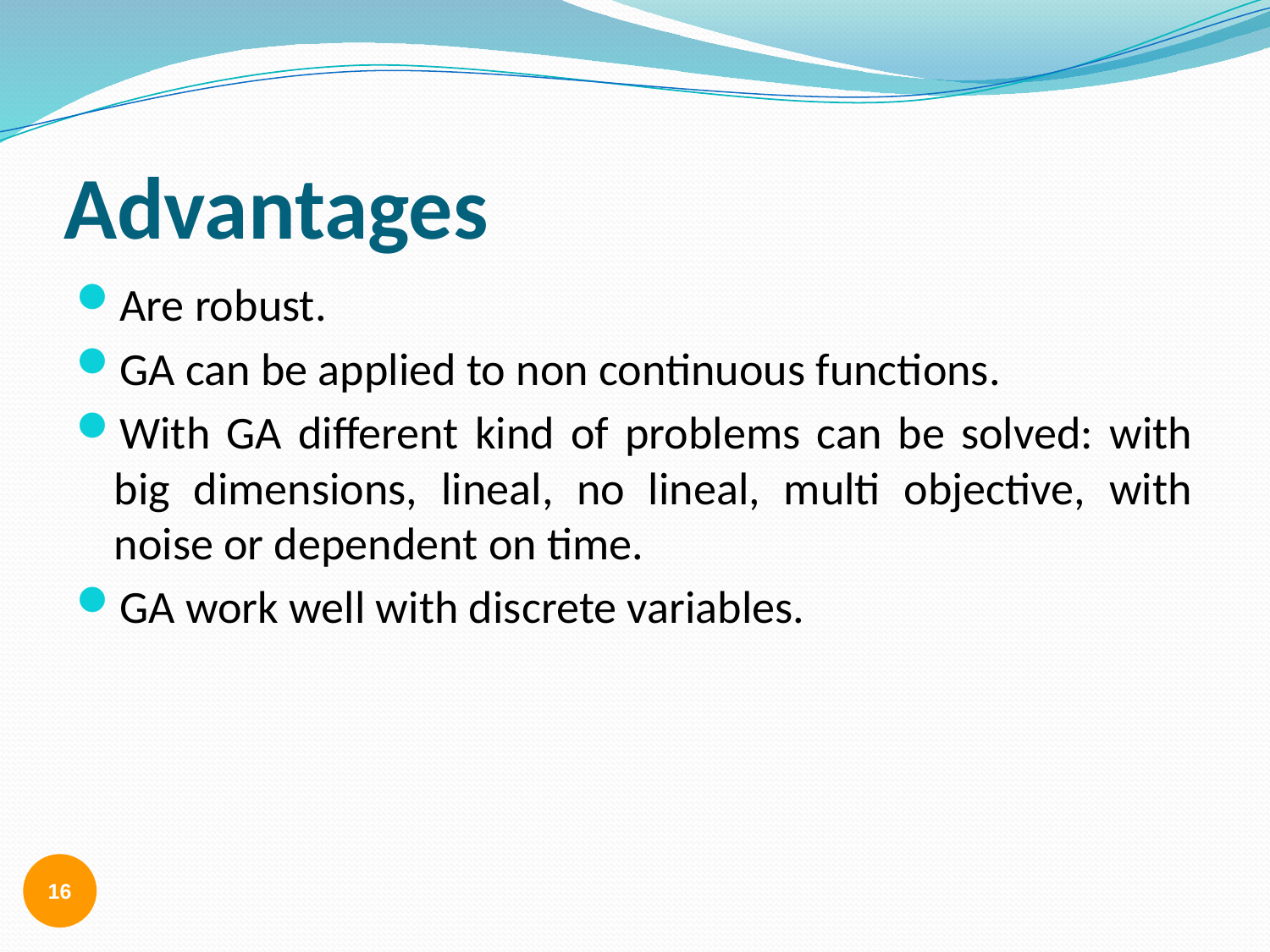

# Advantages
Are robust.
GA can be applied to non continuous functions.
With GA different kind of problems can be solved: with big dimensions, lineal, no lineal, multi objective, with noise or dependent on time.
GA work well with discrete variables.
16